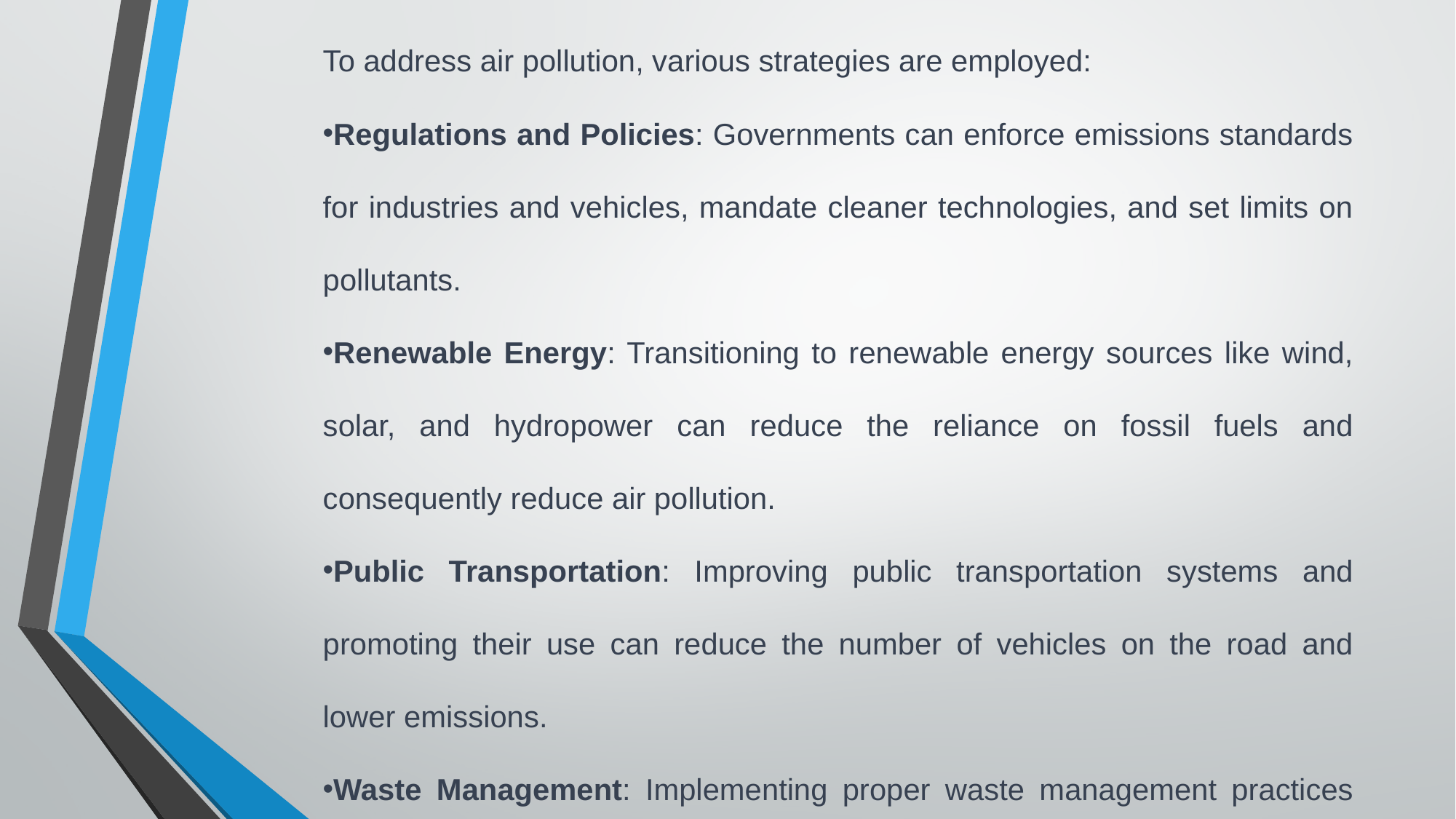

To address air pollution, various strategies are employed:
Regulations and Policies: Governments can enforce emissions standards for industries and vehicles, mandate cleaner technologies, and set limits on pollutants.
Renewable Energy: Transitioning to renewable energy sources like wind, solar, and hydropower can reduce the reliance on fossil fuels and consequently reduce air pollution.
Public Transportation: Improving public transportation systems and promoting their use can reduce the number of vehicles on the road and lower emissions.
Waste Management: Implementing proper waste management practices can prevent the release of harmful substances into the air through burning or improper disposal.